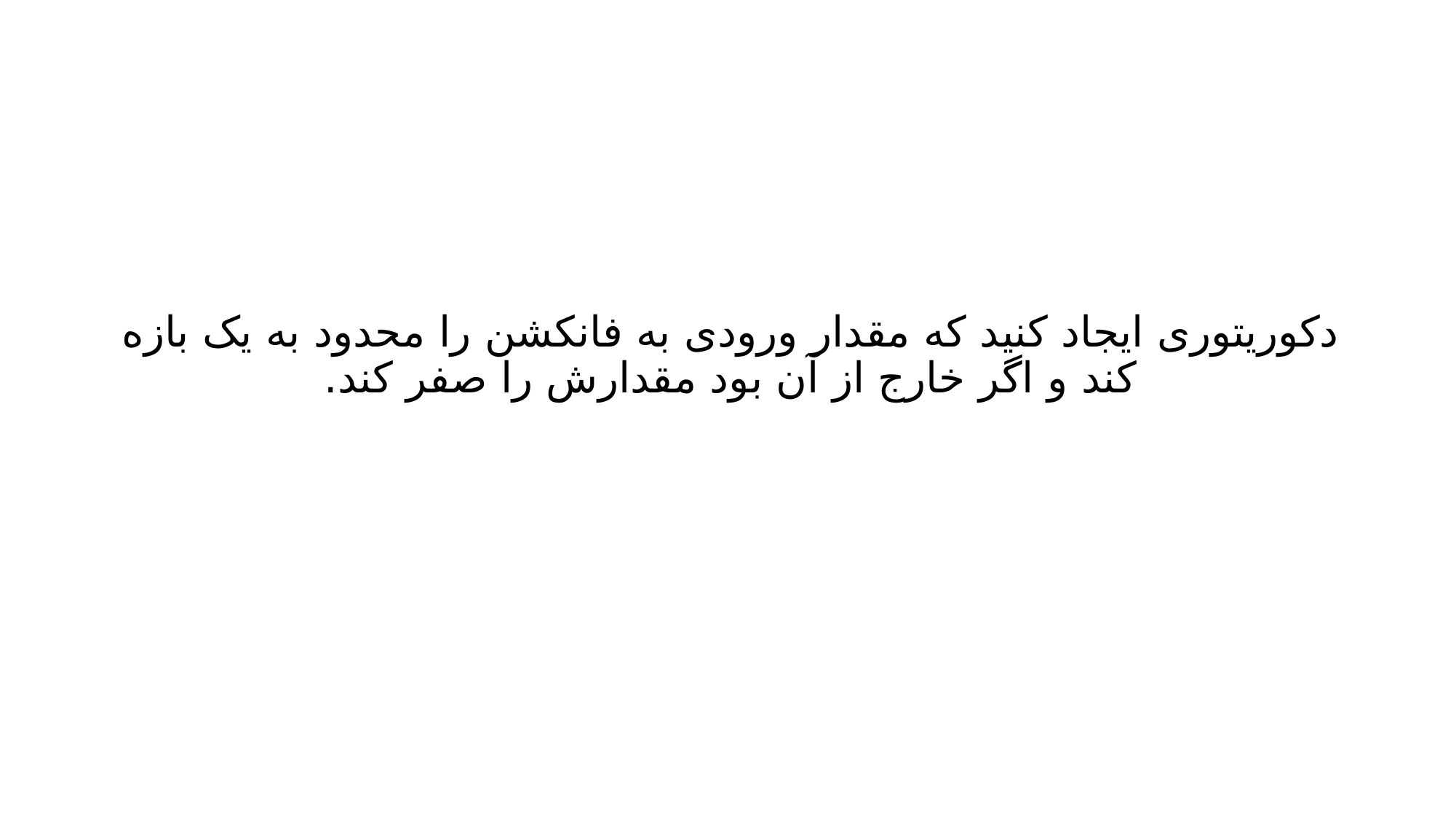

# دکوریتوری ایجاد کنید که مقدار ورودی به فانکشن را محدود به یک بازه کند و اگر خارج از آن بود مقدارش را صفر کند.